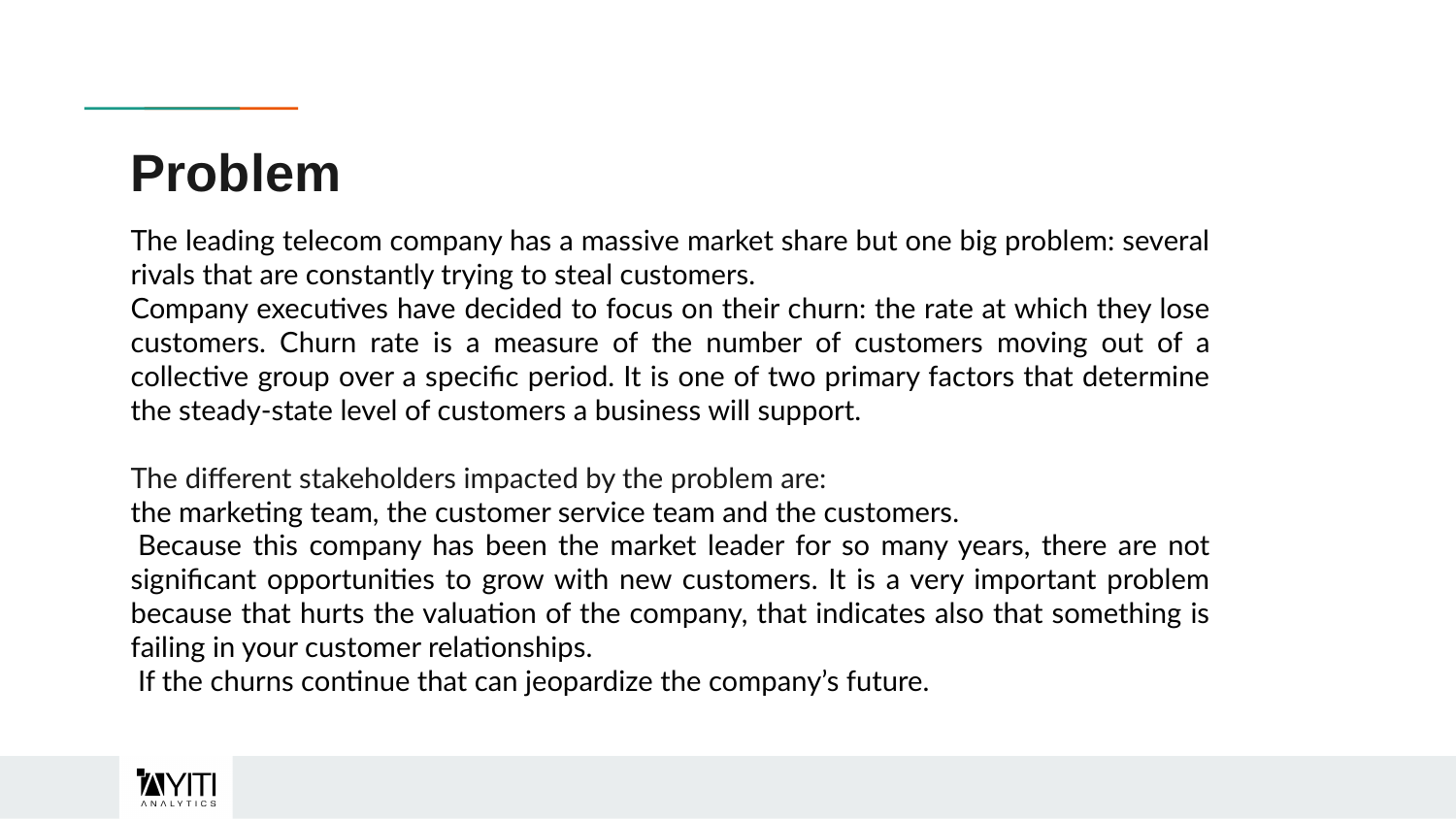

# Problem
The leading telecom company has a massive market share but one big problem: several rivals that are constantly trying to steal customers.
Company executives have decided to focus on their churn: the rate at which they lose customers. Churn rate is a measure of the number of customers moving out of a collective group over a specific period. It is one of two primary factors that determine the steady-state level of customers a business will support.

The different stakeholders impacted by the problem are:
the marketing team, the customer service team and the customers.
 Because this company has been the market leader for so many years, there are not significant opportunities to grow with new customers. It is a very important problem because that hurts the valuation of the company, that indicates also that something is failing in your customer relationships.
 If the churns continue that can jeopardize the company’s future.